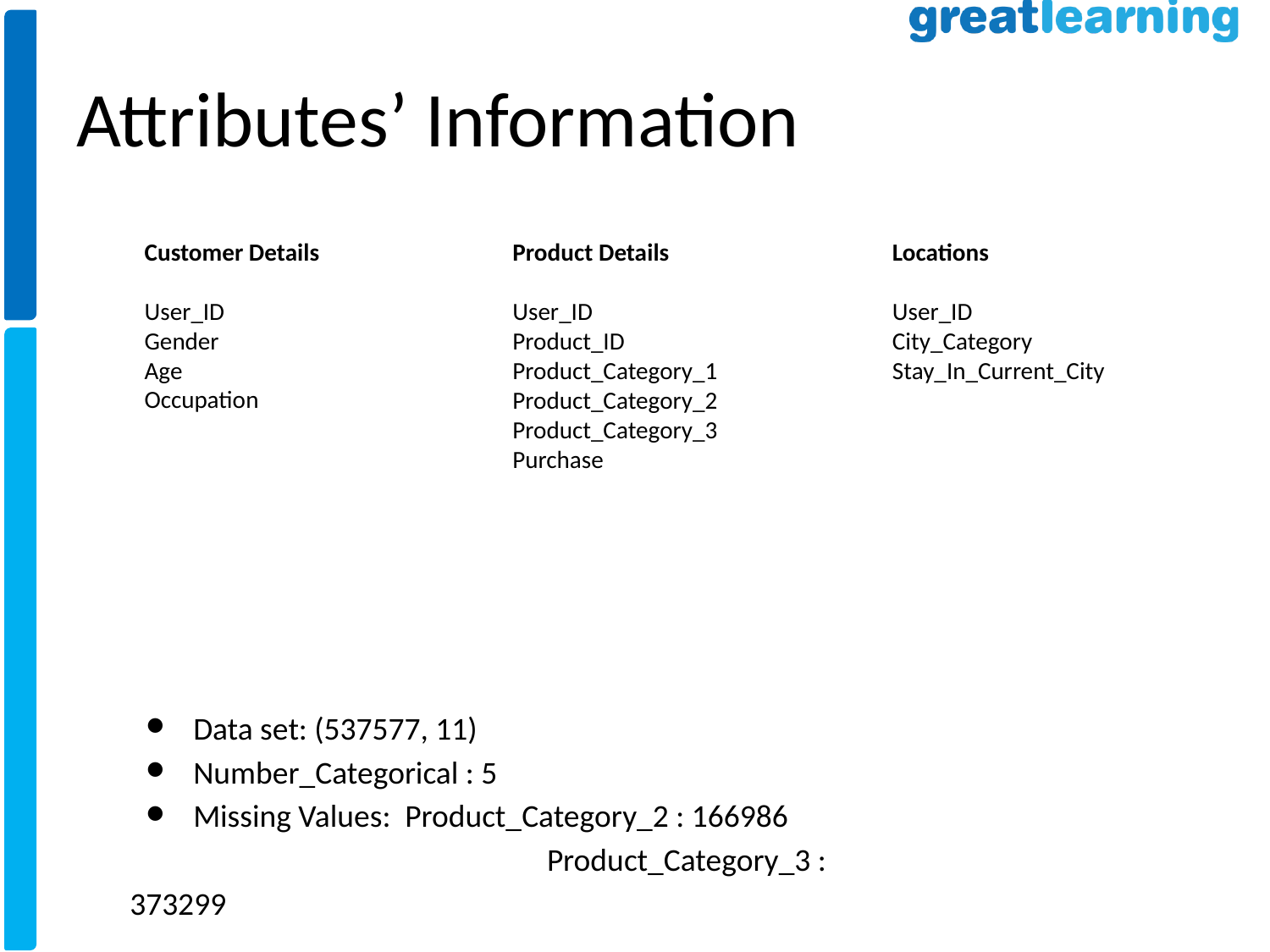

# Attributes’ Information
Customer Details

User_ID
Gender
Age
Occupation
Locations

User_ID
City_Category
Stay_In_Current_City
Product Details

User_ID
Product_ID
Product_Category_1
Product_Category_2
Product_Category_3
Purchase
Data set: (537577, 11)
Number_Categorical : 5
Missing Values:  Product_Category_2 : 166986
             			     Product_Category_3 : 373299